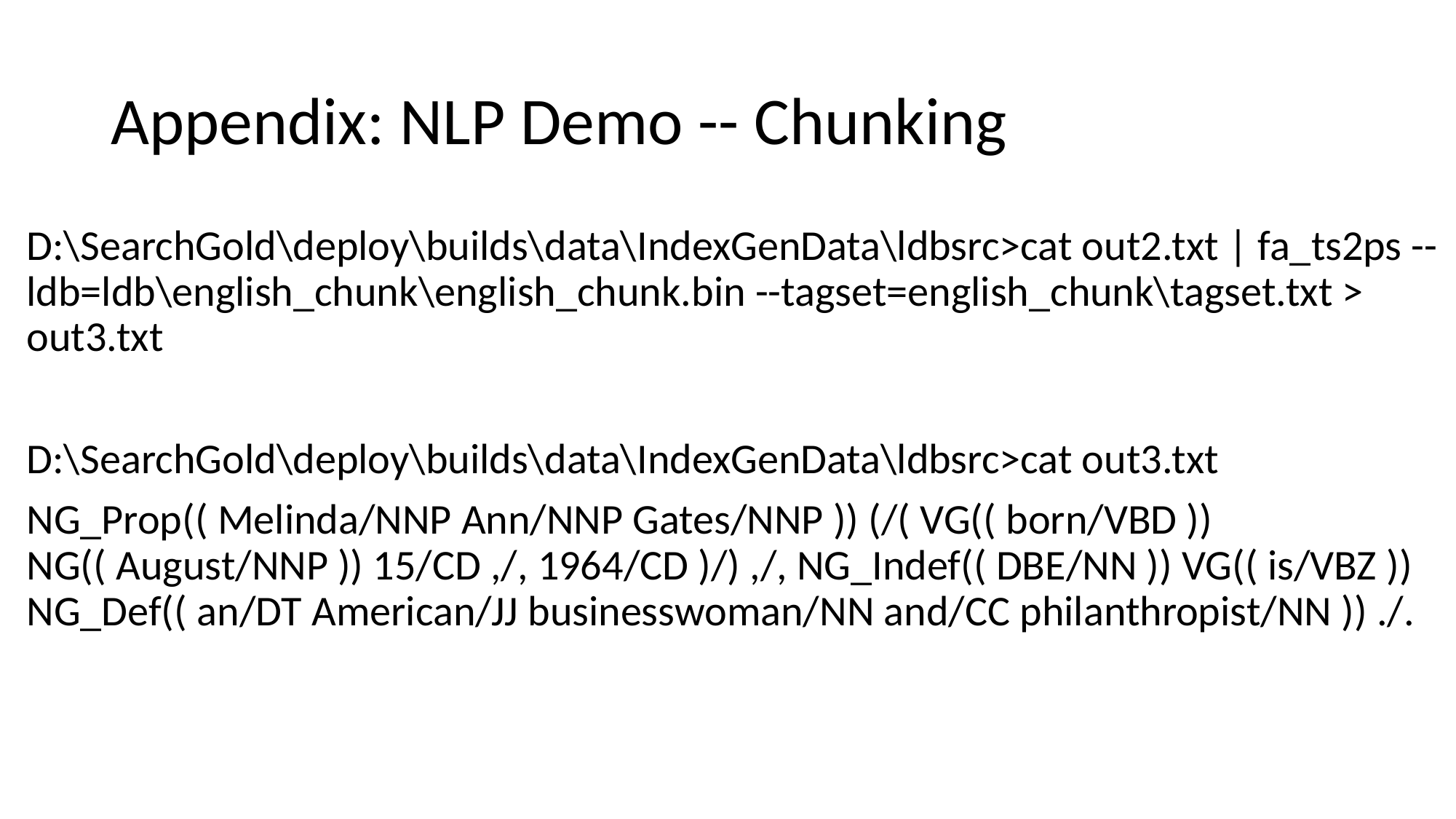

# Appendix: NLP Demo -- Chunking
D:\SearchGold\deploy\builds\data\IndexGenData\ldbsrc>cat out2.txt | fa_ts2ps --ldb=ldb\english_chunk\english_chunk.bin --tagset=english_chunk\tagset.txt > out3.txt

D:\SearchGold\deploy\builds\data\IndexGenData\ldbsrc>cat out3.txt
NG_Prop(( Melinda/NNP Ann/NNP Gates/NNP )) (/( VG(( born/VBD )) NG(( August/NNP )) 15/CD ,/, 1964/CD )/) ,/, NG_Indef(( DBE/NN )) VG(( is/VBZ )) NG_Def(( an/DT American/JJ businesswoman/NN and/CC philanthropist/NN )) ./.